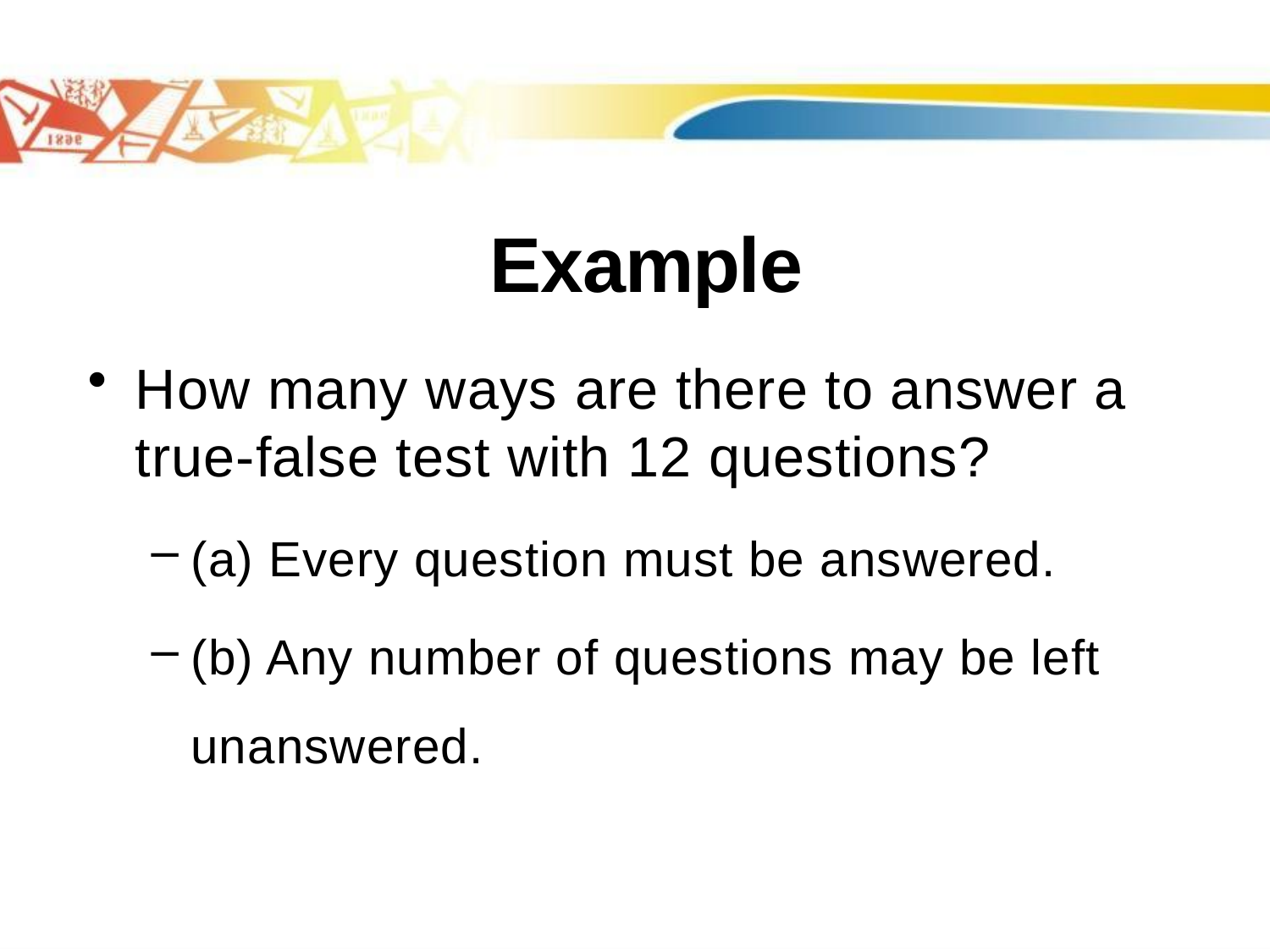

# Example
How many ways are there to answer a true-false test with 12 questions?
(a) Every question must be answered.
(b) Any number of questions may be left unanswered.